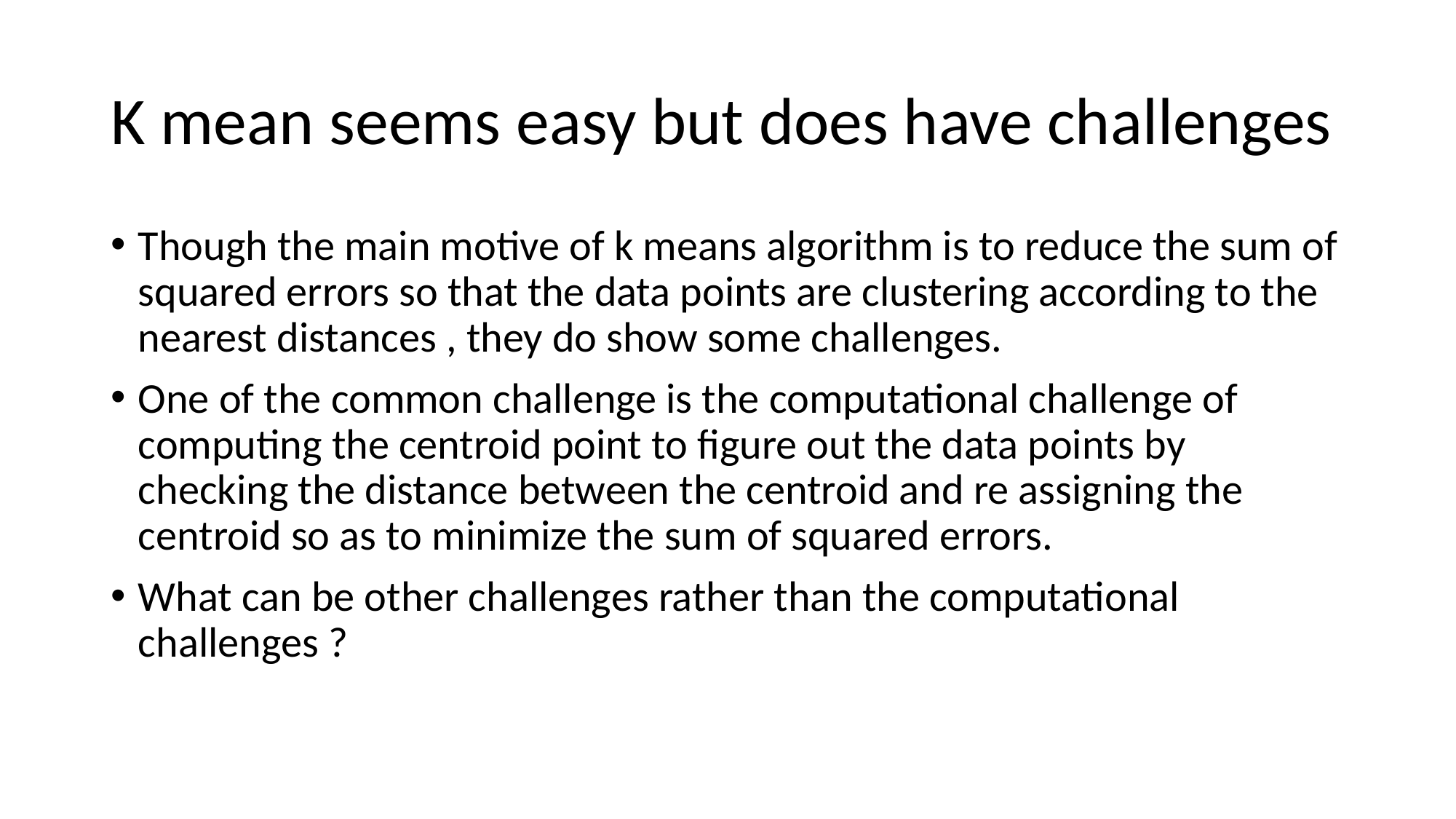

# K mean seems easy but does have challenges
Though the main motive of k means algorithm is to reduce the sum of squared errors so that the data points are clustering according to the nearest distances , they do show some challenges.
One of the common challenge is the computational challenge of computing the centroid point to figure out the data points by checking the distance between the centroid and re assigning the centroid so as to minimize the sum of squared errors.
What can be other challenges rather than the computational challenges ?